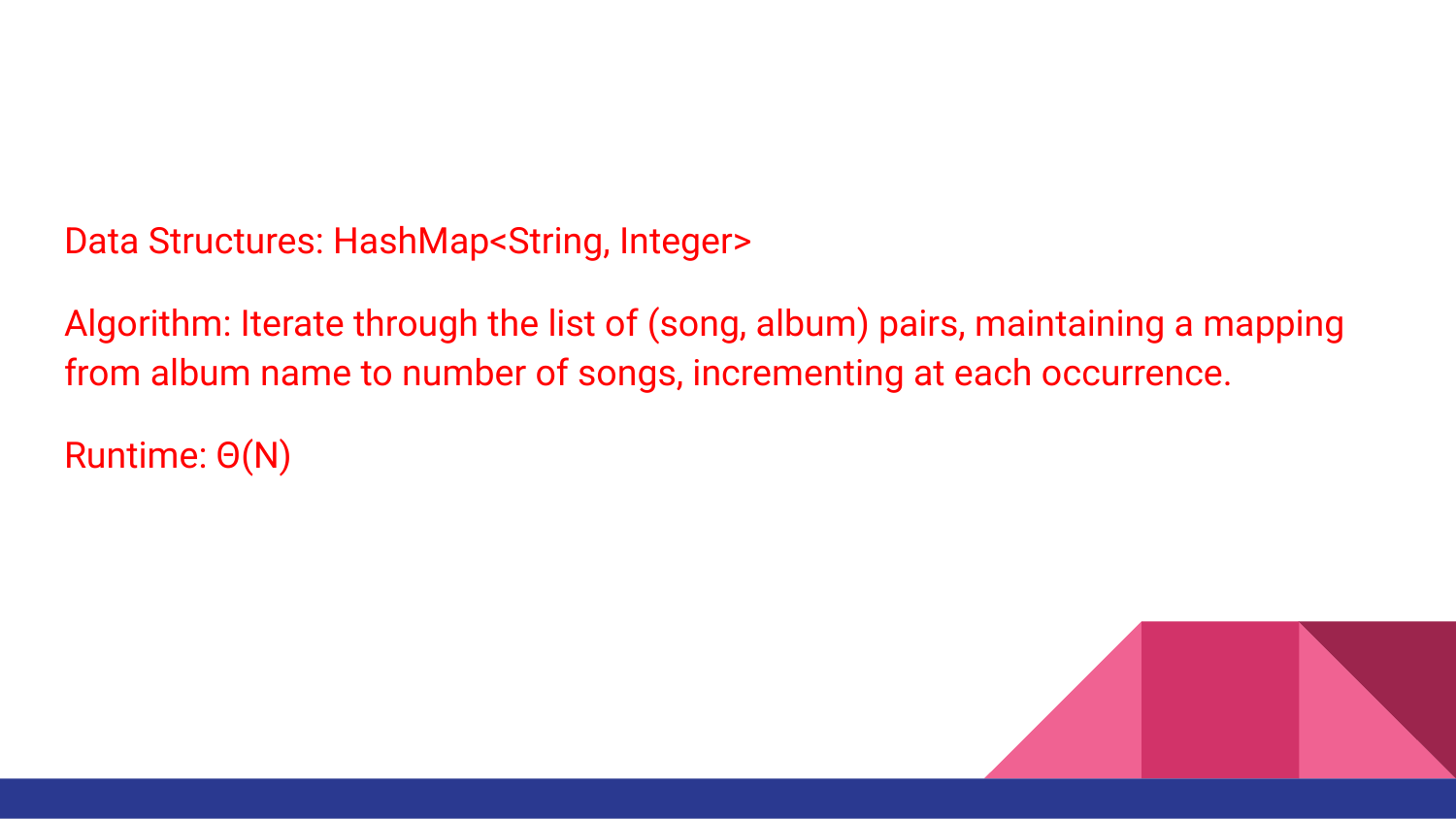

#
Data Structures: HashMap<String, Integer>
Algorithm: Iterate through the list of (song, album) pairs, maintaining a mapping from album name to number of songs, incrementing at each occurrence.
Runtime: Θ(N)